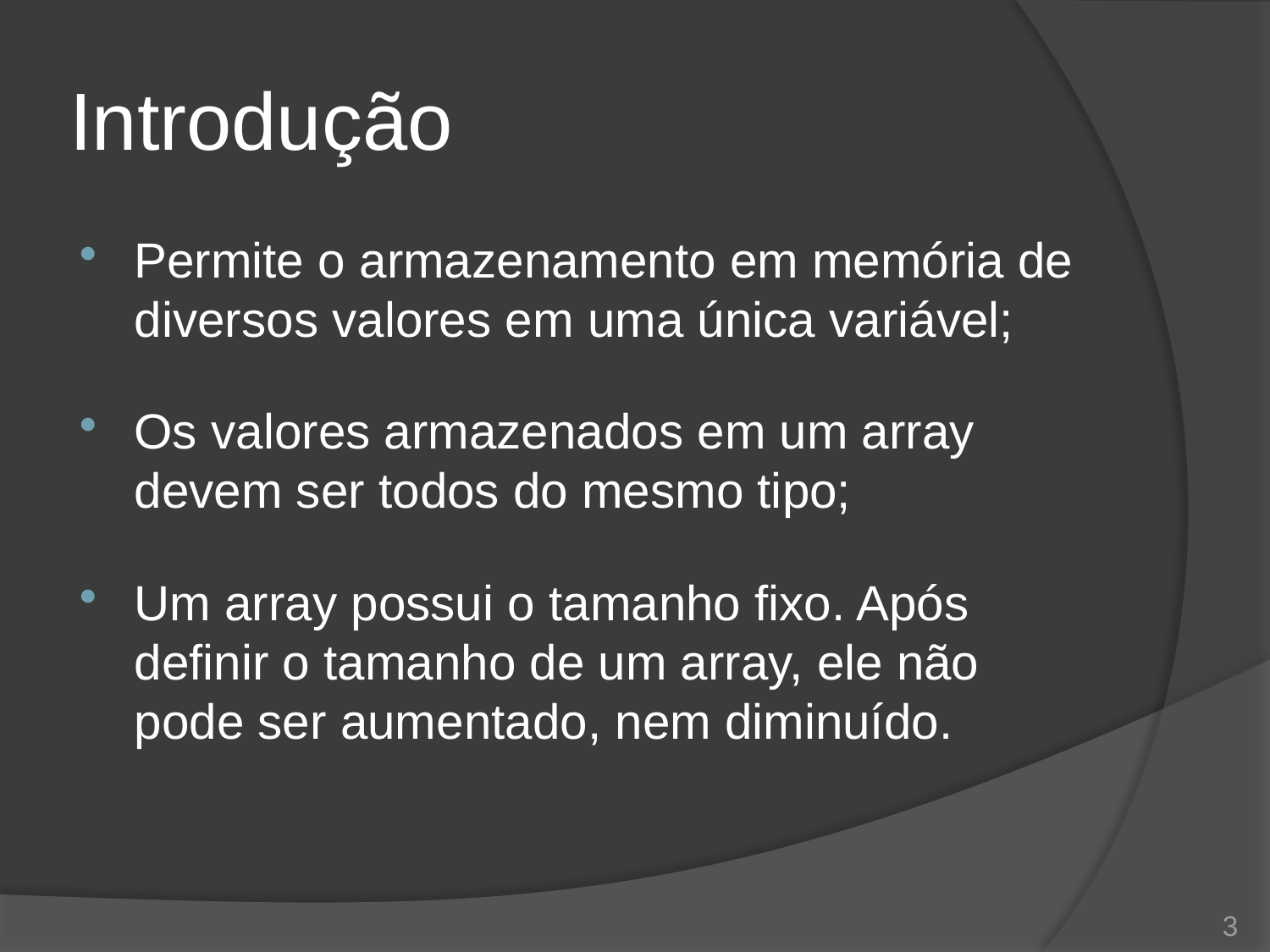

# Introdução
Permite o armazenamento em memória de diversos valores em uma única variável;
Os valores armazenados em um array devem ser todos do mesmo tipo;
Um array possui o tamanho fixo. Após definir o tamanho de um array, ele não pode ser aumentado, nem diminuído.
3